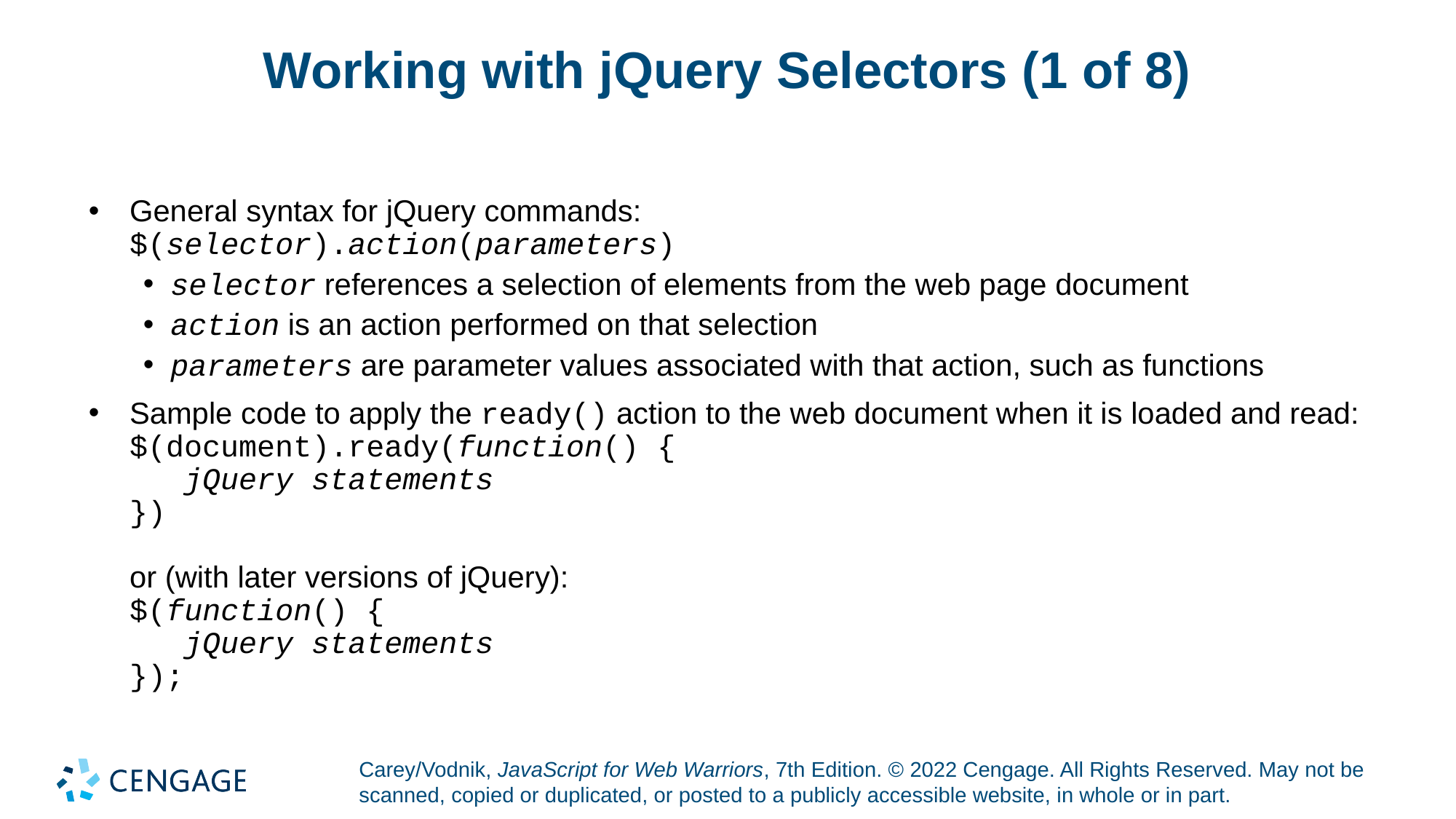

# Working with jQuery Selectors (1 of 8)
General syntax for jQuery commands:
$(selector).action(parameters)
selector references a selection of elements from the web page document
action is an action performed on that selection
parameters are parameter values associated with that action, such as functions
Sample code to apply the ready() action to the web document when it is loaded and read:
$(document).ready(function() {
   jQuery statements
})
or (with later versions of jQuery):
$(function() {
   jQuery statements
});